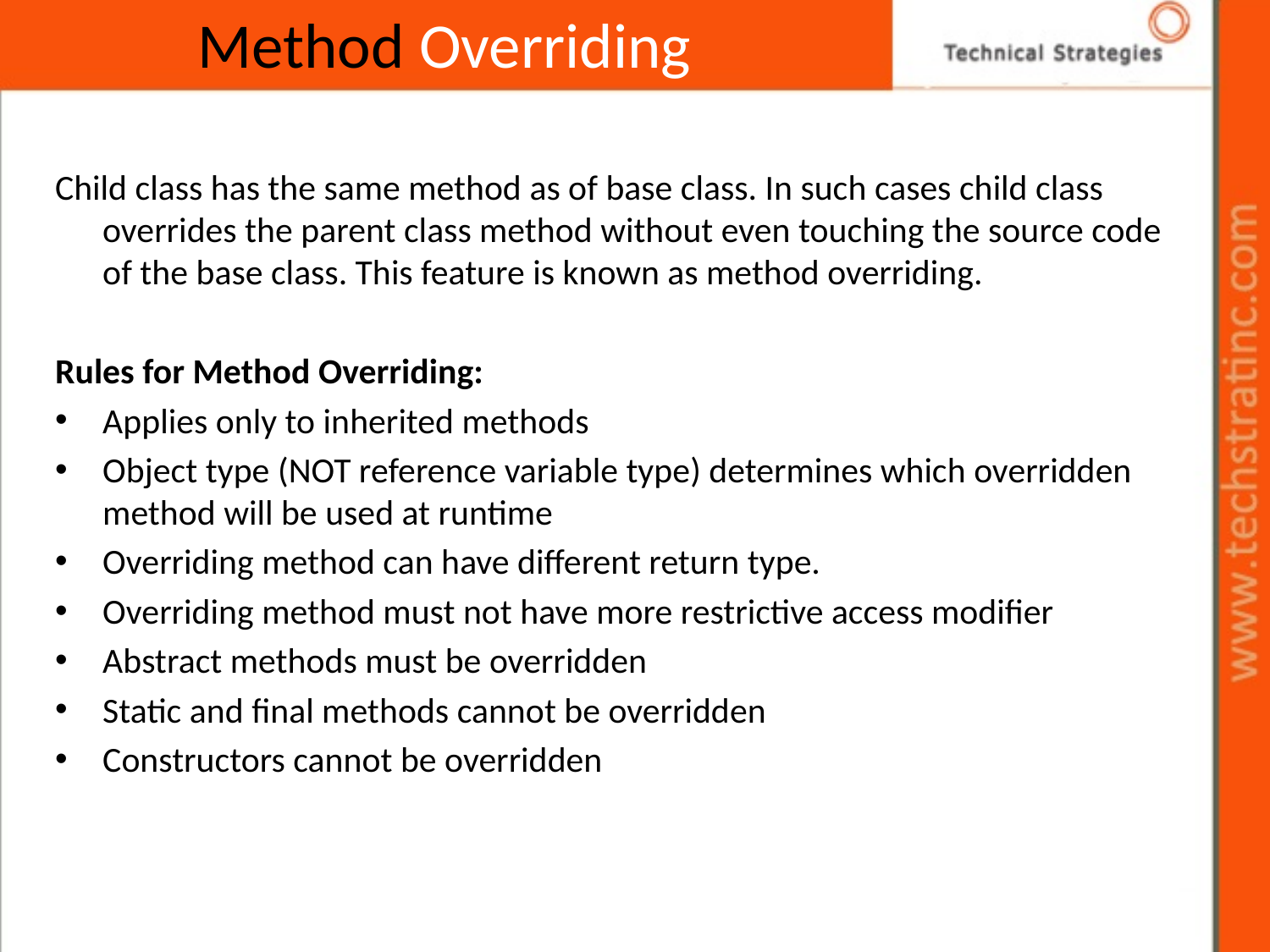

# Method Overriding
Child class has the same method as of base class. In such cases child class overrides the parent class method without even touching the source code of the base class. This feature is known as method overriding.

Rules for Method Overriding:
Applies only to inherited methods
Object type (NOT reference variable type) determines which overridden method will be used at runtime
Overriding method can have different return type.
Overriding method must not have more restrictive access modifier
Abstract methods must be overridden
Static and final methods cannot be overridden
Constructors cannot be overridden